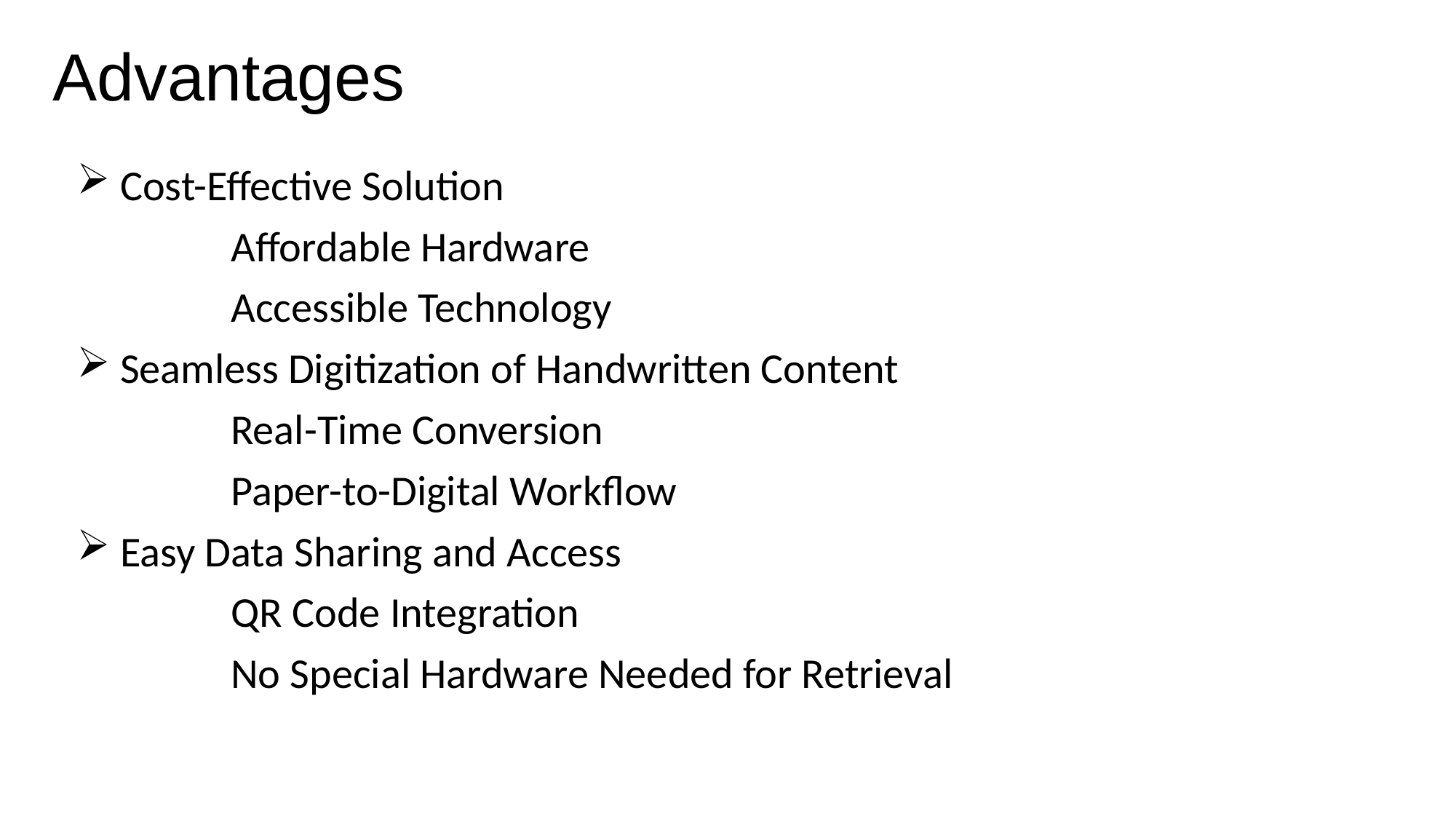

# Advantages
 Cost-Effective Solution
                Affordable Hardware
                Accessible Technology
 Seamless Digitization of Handwritten Content
                Real-Time Conversion
                Paper-to-Digital Workflow
 Easy Data Sharing and Access
                QR Code Integration
                No Special Hardware Needed for Retrieval